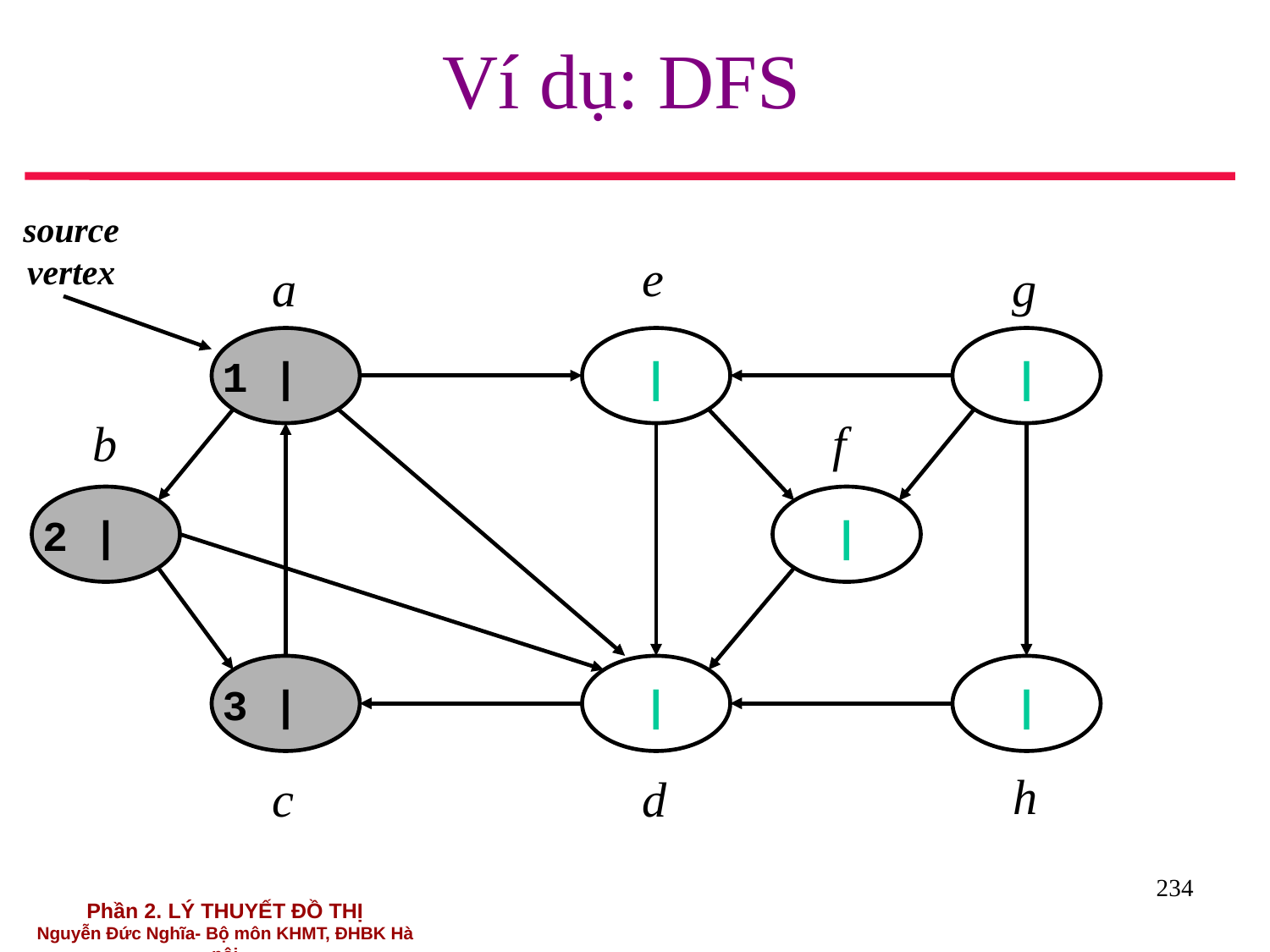

# Ví dụ: DFS
source
vertex
e
a
g

1 |
  |
  |
b
f
2 |
  |
3 |
 |
  |
h
c
d
234
Phần 2. LÝ THUYẾT ĐỒ THỊ
Nguyễn Đức Nghĩa- Bộ môn KHMT, ĐHBK Hà nội